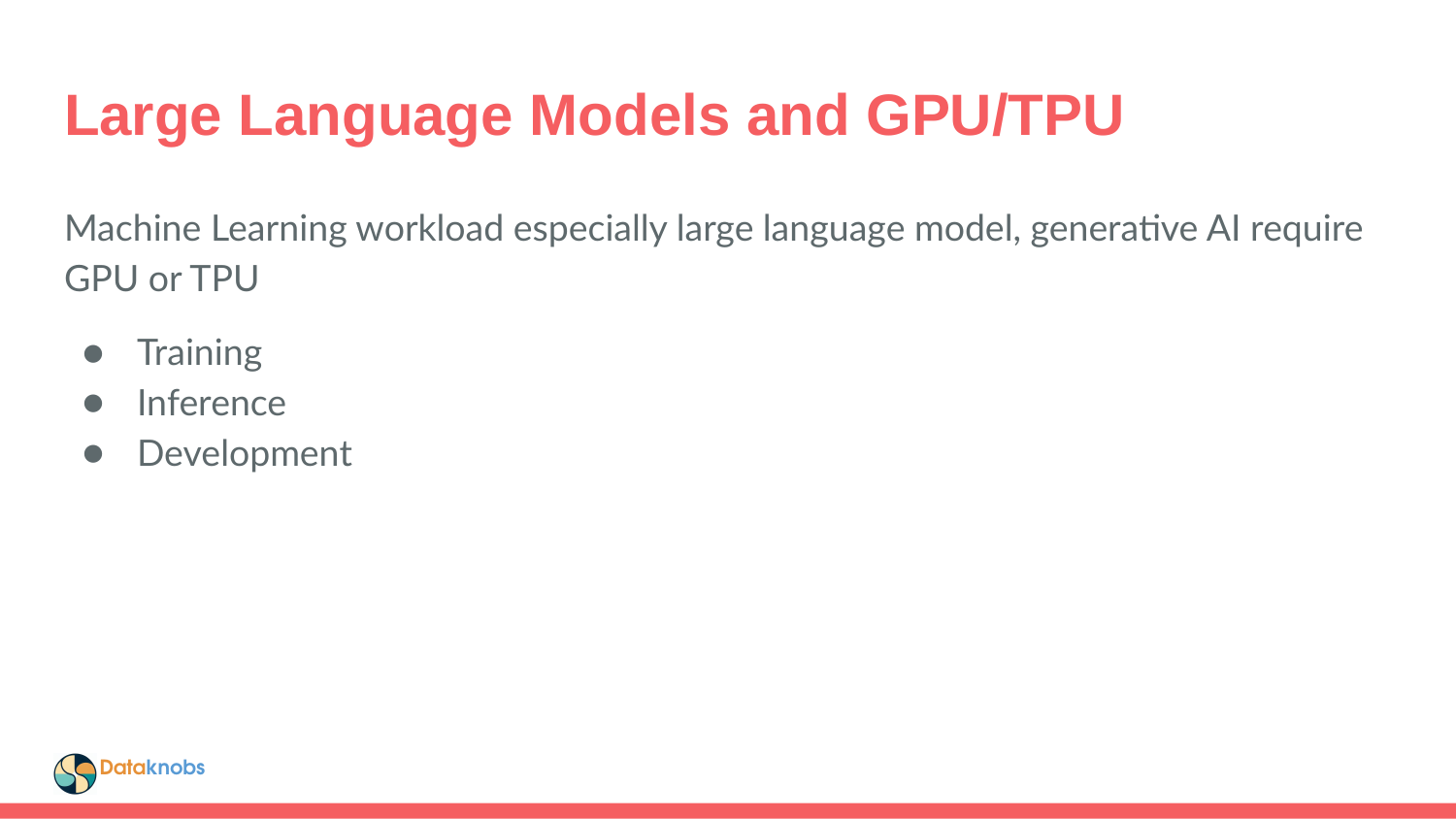

# Large Language Models and GPU/TPU
Machine Learning workload especially large language model, generative AI require GPU or TPU
Training
Inference
Development